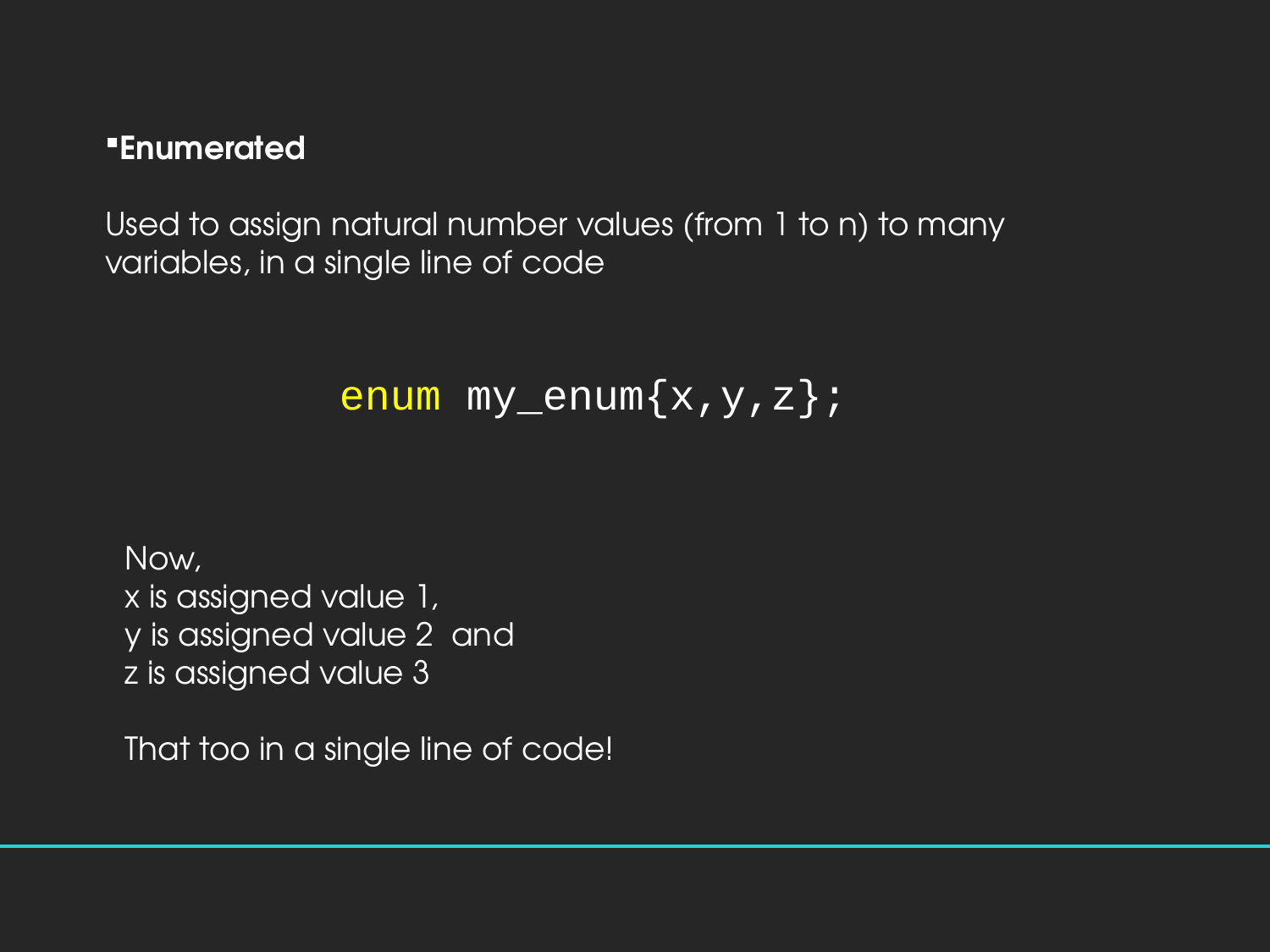

Enumerated

Used to assign natural number values (from 1 to n) to many variables, in a single line of code

enum my_enum{x,y,z};
Now,
x is assigned value 1,
y is assigned value 2  and
z is assigned value 3

That too in a single line of code!